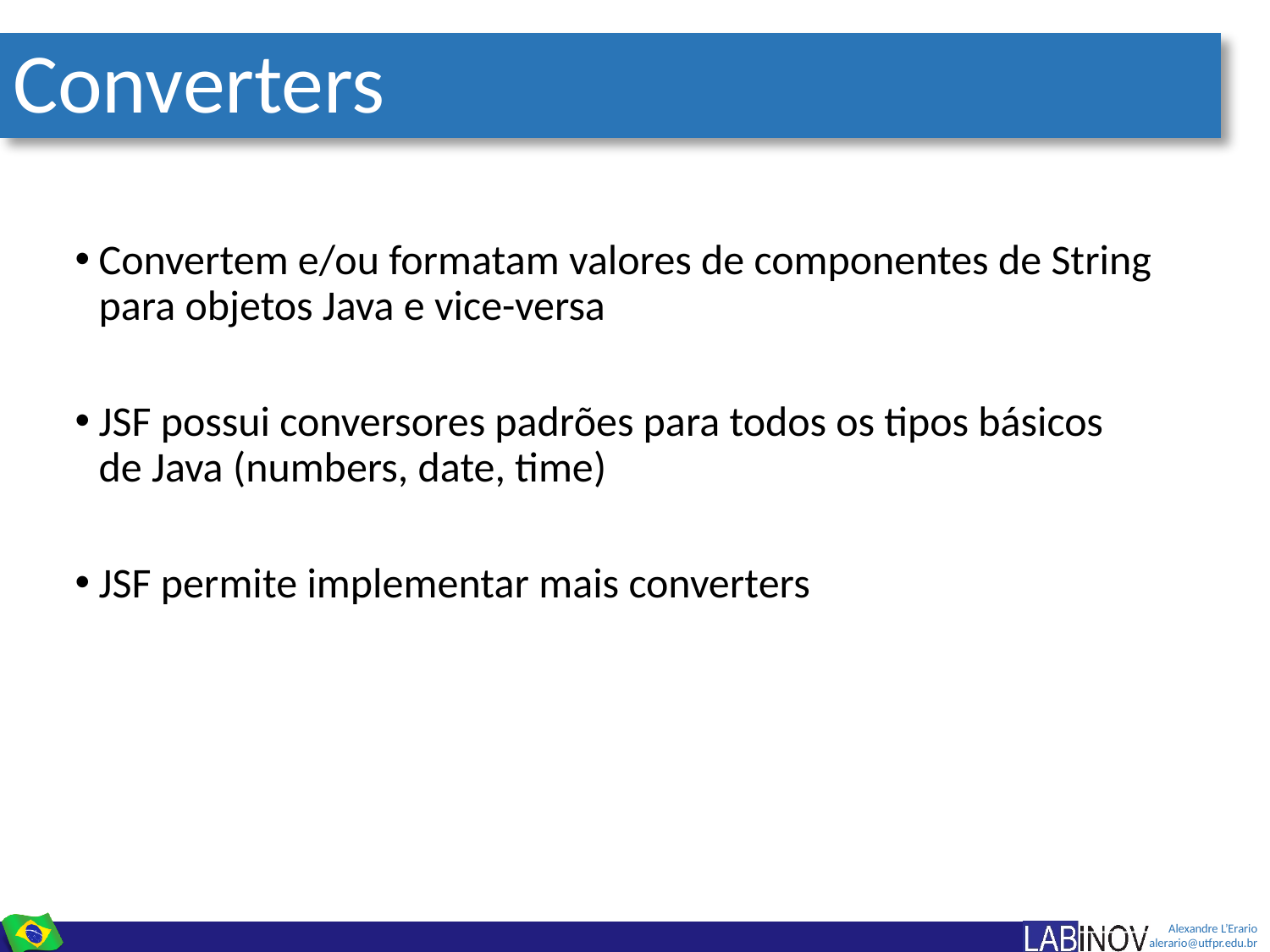

# Converters
Convertem e/ou formatam valores de componentes de String para objetos Java e vice-versa

JSF possui conversores padrões para todos os tipos básicos de Java (numbers, date, time)

JSF permite implementar mais converters